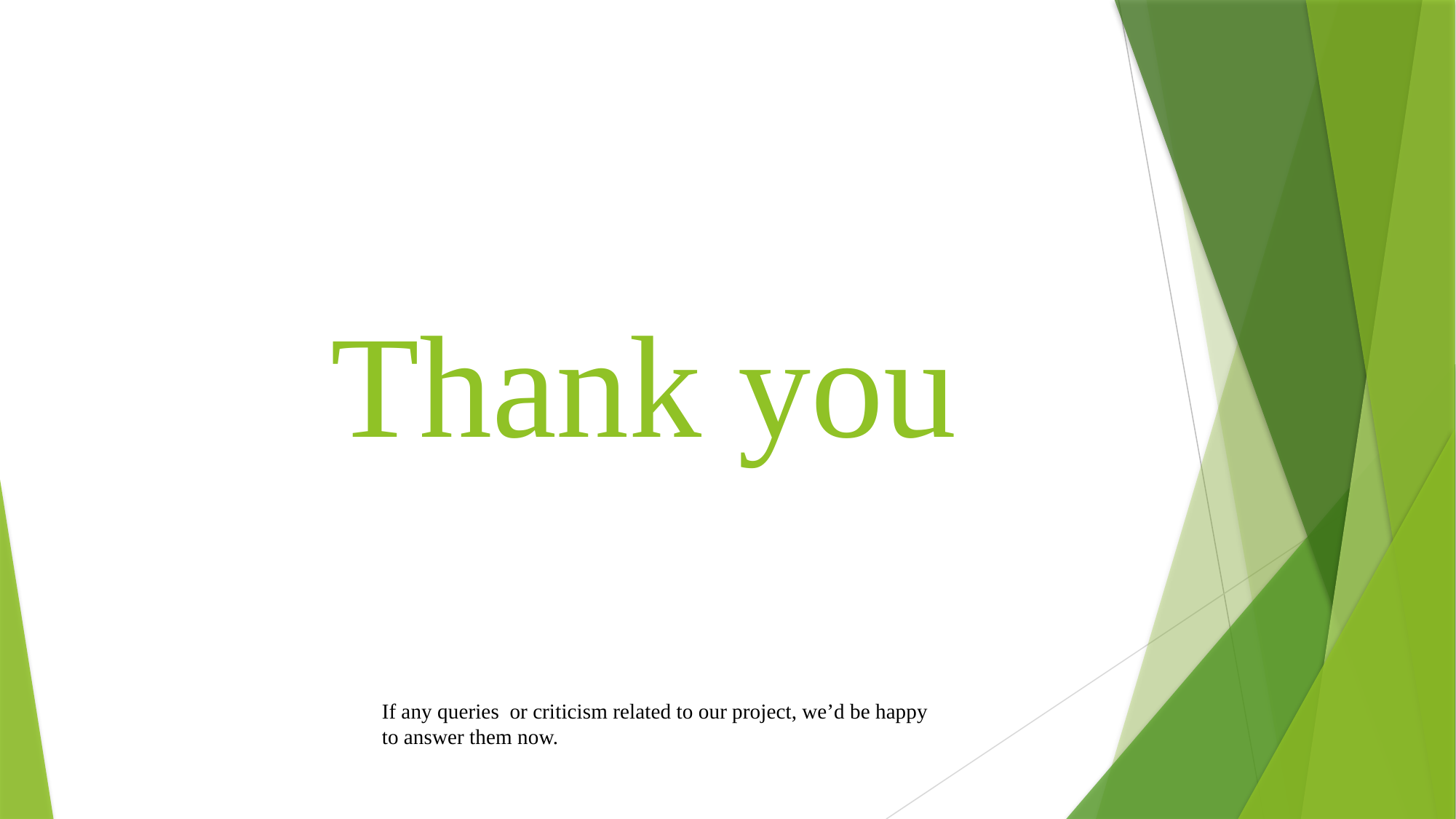

# Thank you
If any queries  or criticism related to our project, we’d be happy to answer them now.